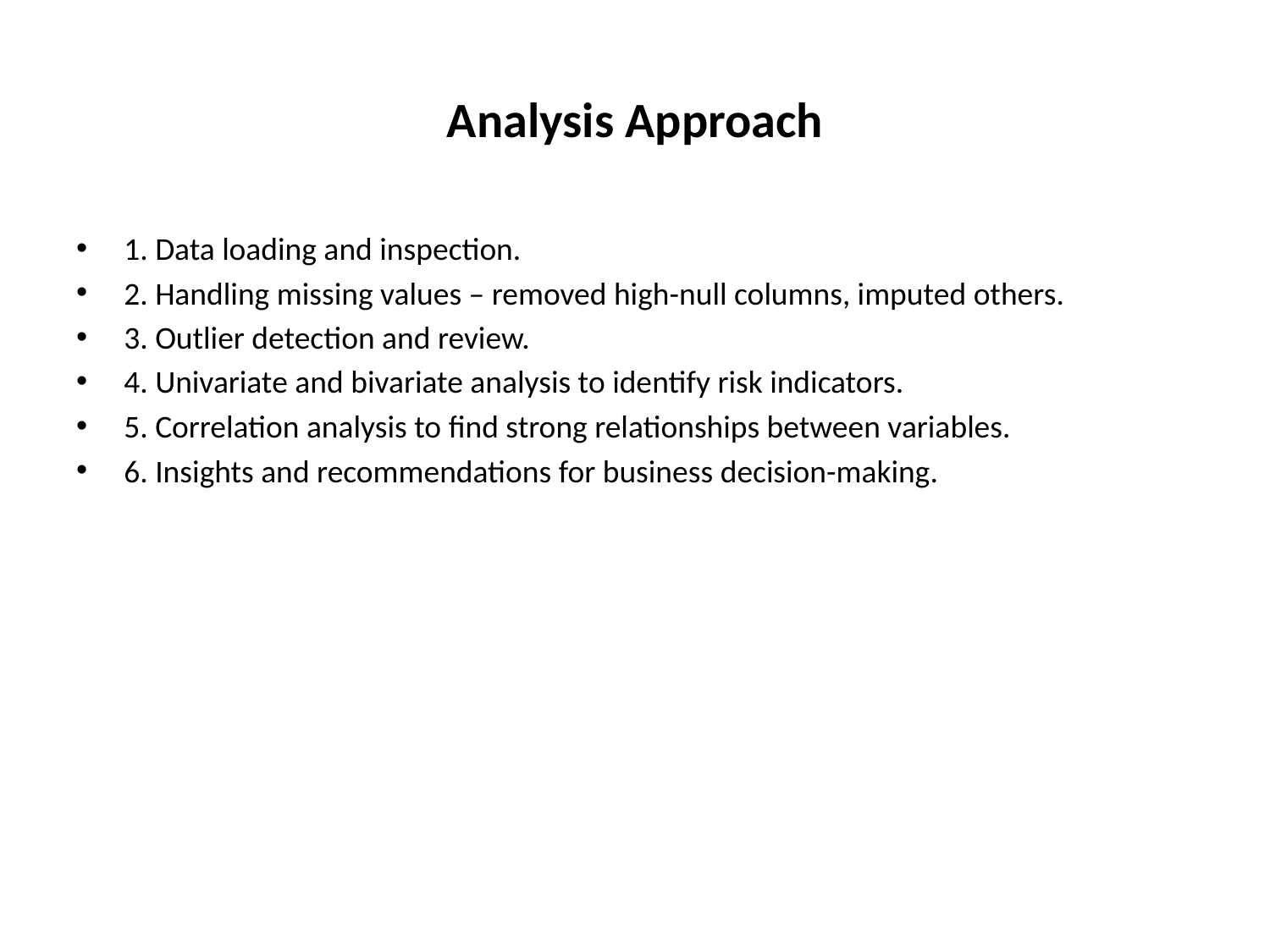

# Analysis Approach
1. Data loading and inspection.
2. Handling missing values – removed high-null columns, imputed others.
3. Outlier detection and review.
4. Univariate and bivariate analysis to identify risk indicators.
5. Correlation analysis to find strong relationships between variables.
6. Insights and recommendations for business decision-making.